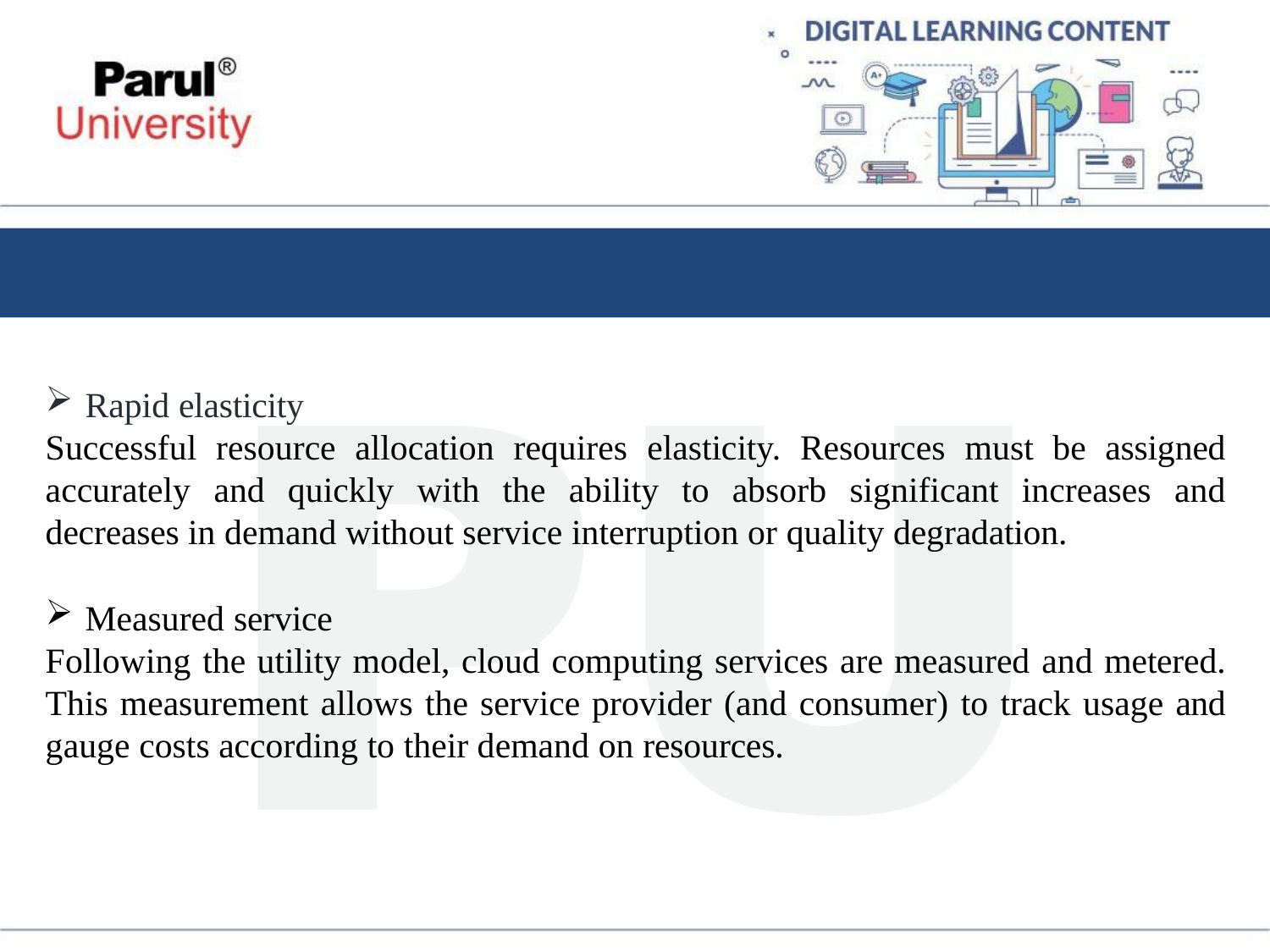

Rapid elasticity
Successful  resource  allocation  requires  elasticity.  Resources  must  be  assigned accurately and quickly with the ability to absorb significant increases and decreases in demand without service interruption or quality degradation.

Measured service
Following the utility model, cloud computing services are measured and metered. This measurement allows the service provider (and consumer) to track usage and gauge costs according to their demand on resources.